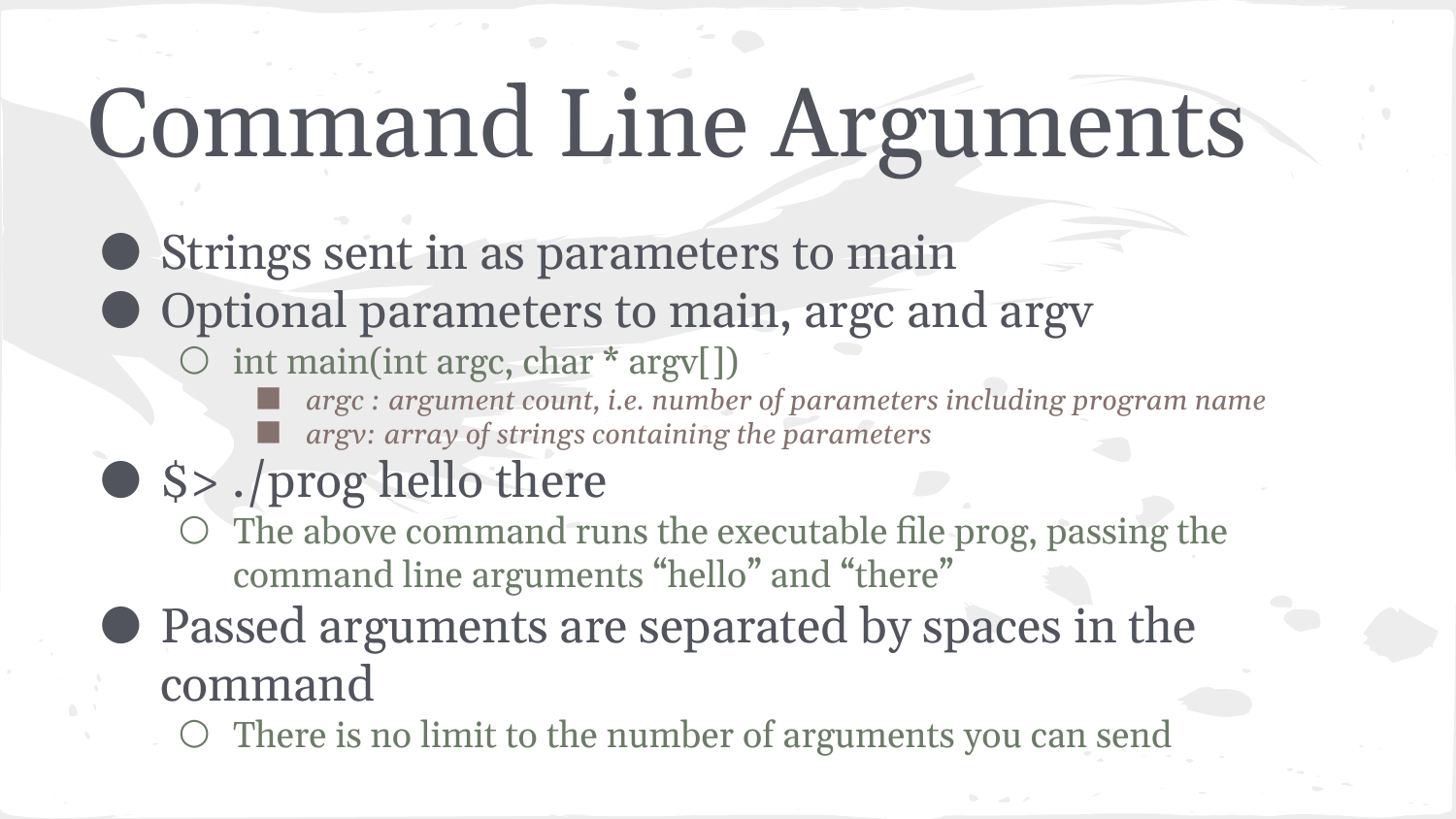

# Command Line Arguments
Strings sent in as parameters to main
Optional parameters to main, argc and argv
int main(int argc, char * argv[])
argc : argument count, i.e. number of parameters including program name
argv: array of strings containing the parameters
$> ./prog hello there
The above command runs the executable file prog, passing the command line arguments “hello” and “there”
Passed arguments are separated by spaces in the command
There is no limit to the number of arguments you can send